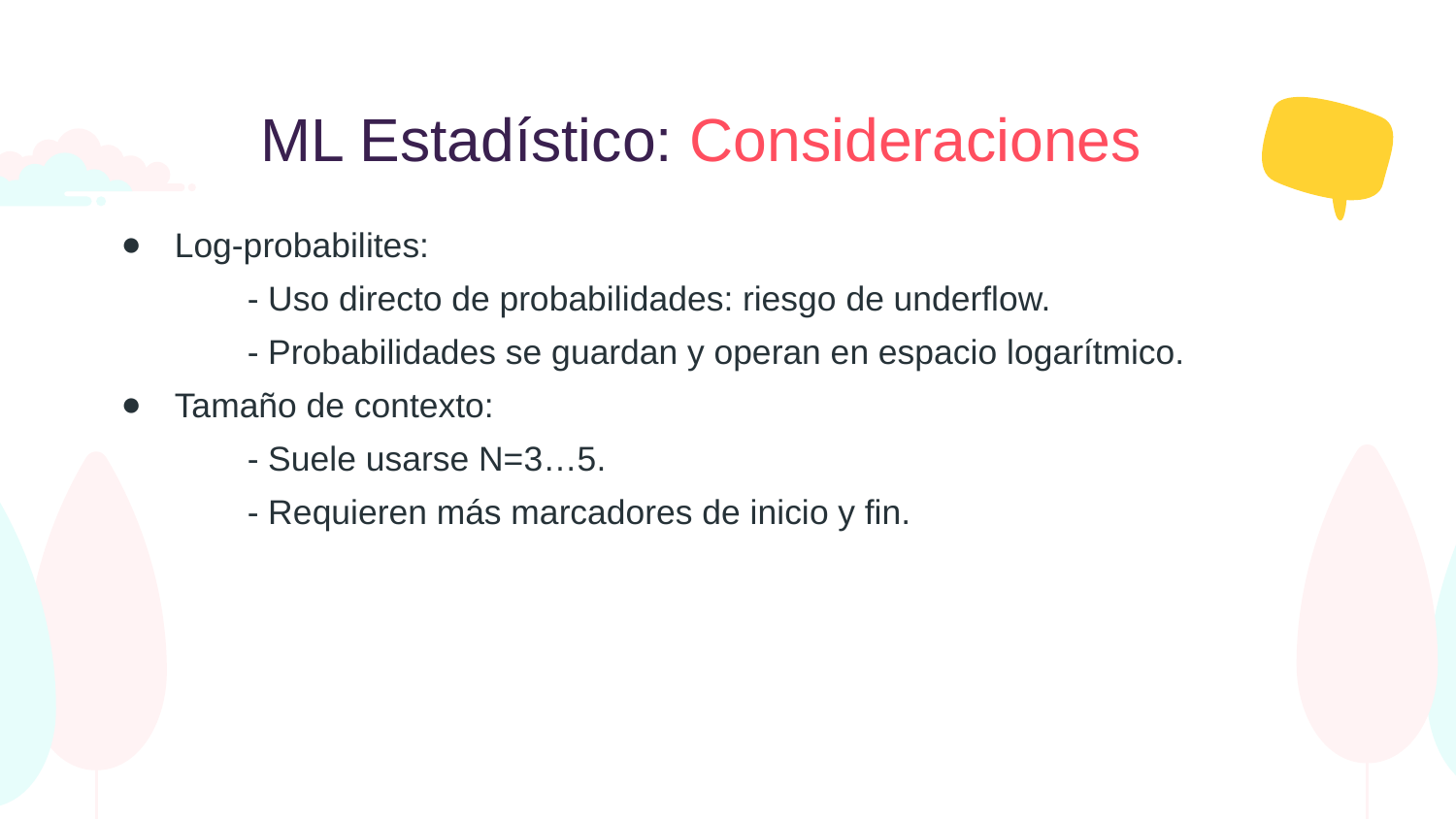

# ML Estadístico: Consideraciones

Log-probabilites:
- Uso directo de probabilidades: riesgo de underflow.
- Probabilidades se guardan y operan en espacio logarítmico.
Tamaño de contexto:
- Suele usarse N=3…5.
- Requieren más marcadores de inicio y fin.